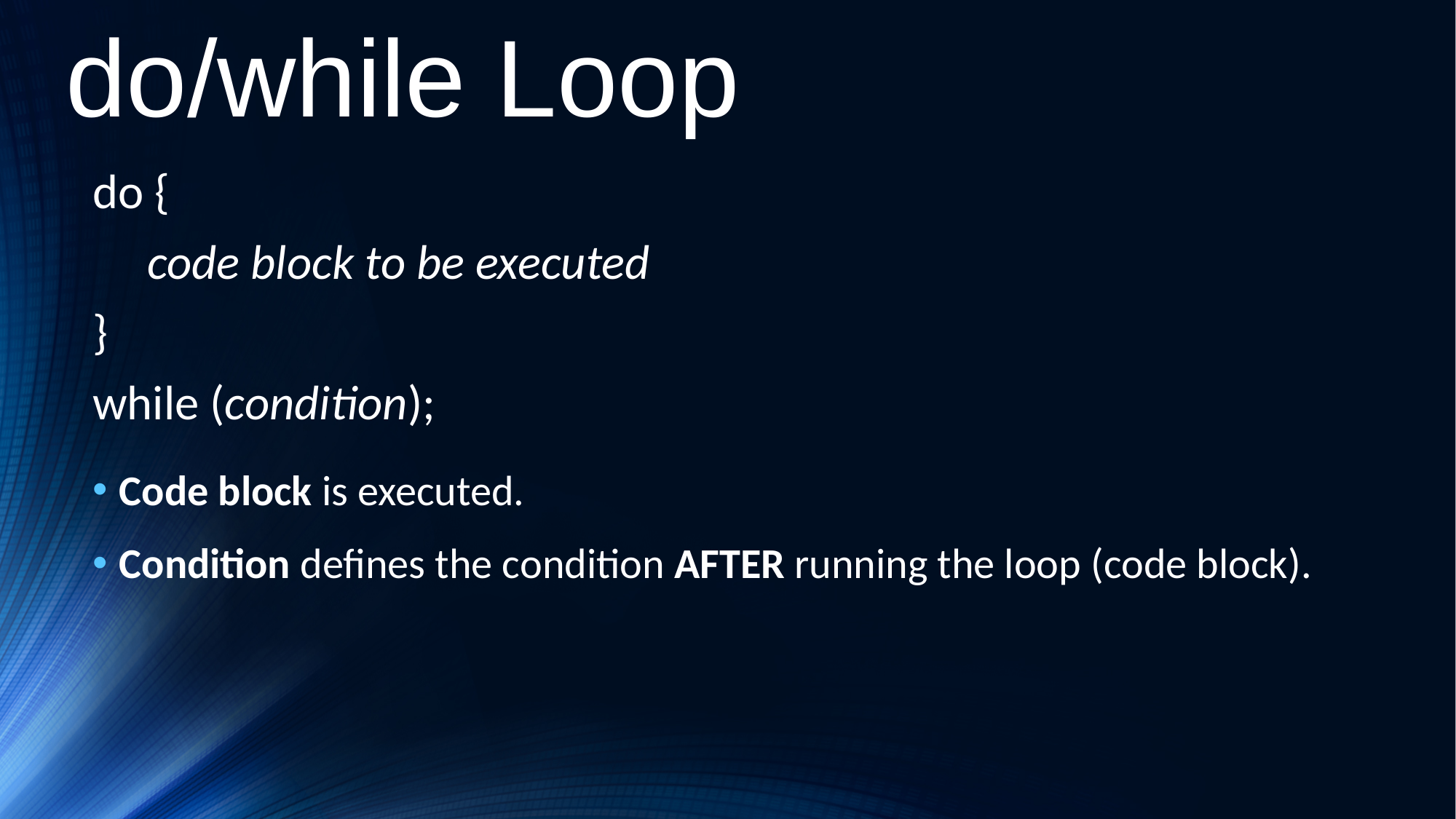

do/while Loop

do {
     code block to be executed
}
while (condition);
Code block is executed.
Condition defines the condition AFTER running the loop (code block).